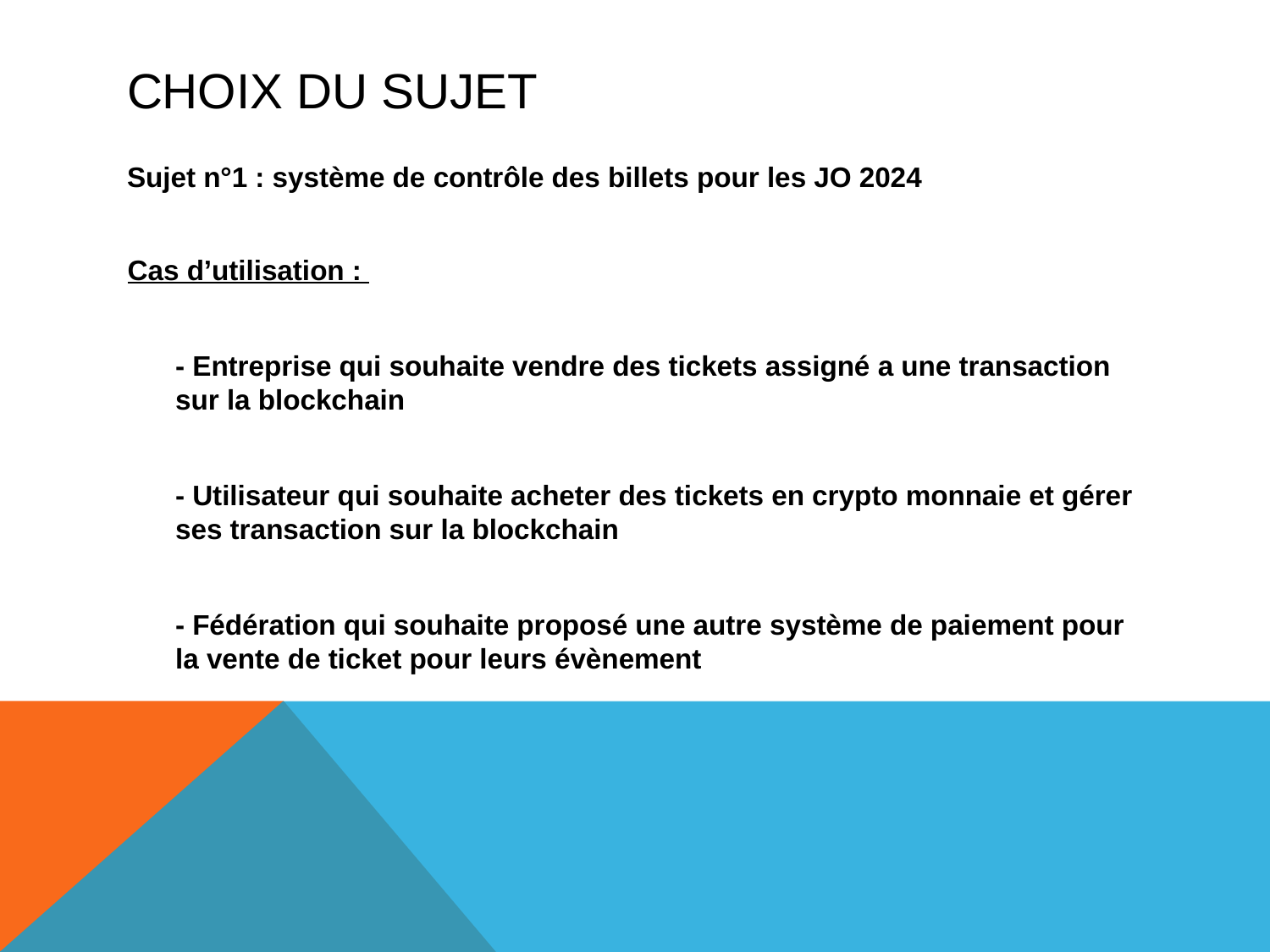

# Choix du sujet
Sujet n°1 : système de contrôle des billets pour les JO 2024
Cas d’utilisation :

	- Entreprise qui souhaite vendre des tickets assigné a une transaction sur la blockchain

	- Utilisateur qui souhaite acheter des tickets en crypto monnaie et gérer ses transaction sur la blockchain

	- Fédération qui souhaite proposé une autre système de paiement pour la vente de ticket pour leurs évènement